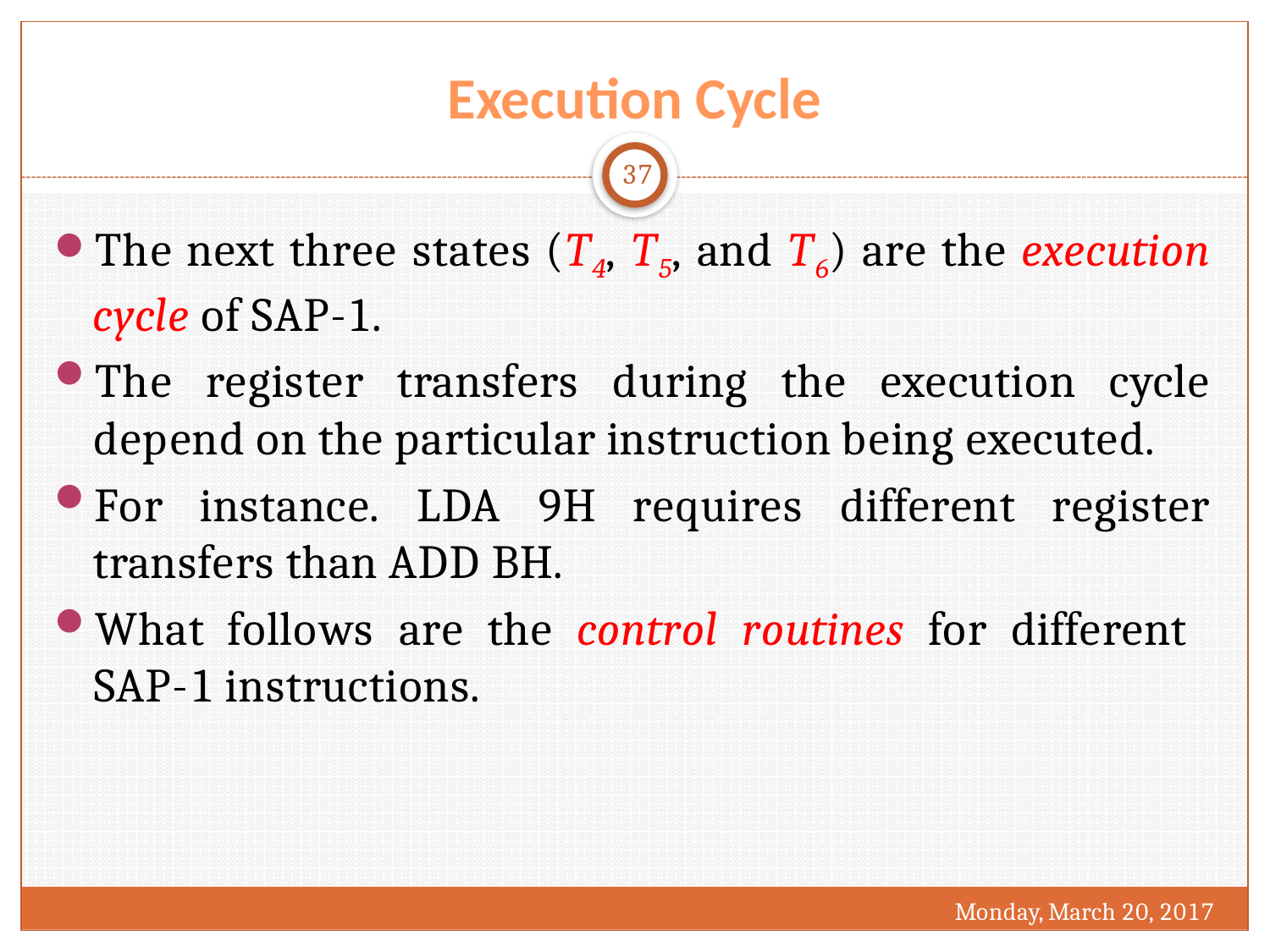

# Execution Cycle
37
The next three states (T4, T5, and T6) are the execution cycle of SAP-1.
The register transfers during the execution cycle depend on the particular instruction being executed.
For instance. LDA 9H requires different register transfers than ADD BH.
What follows are the control routines for different  SAP-1 instructions.
Monday, March 20, 2017